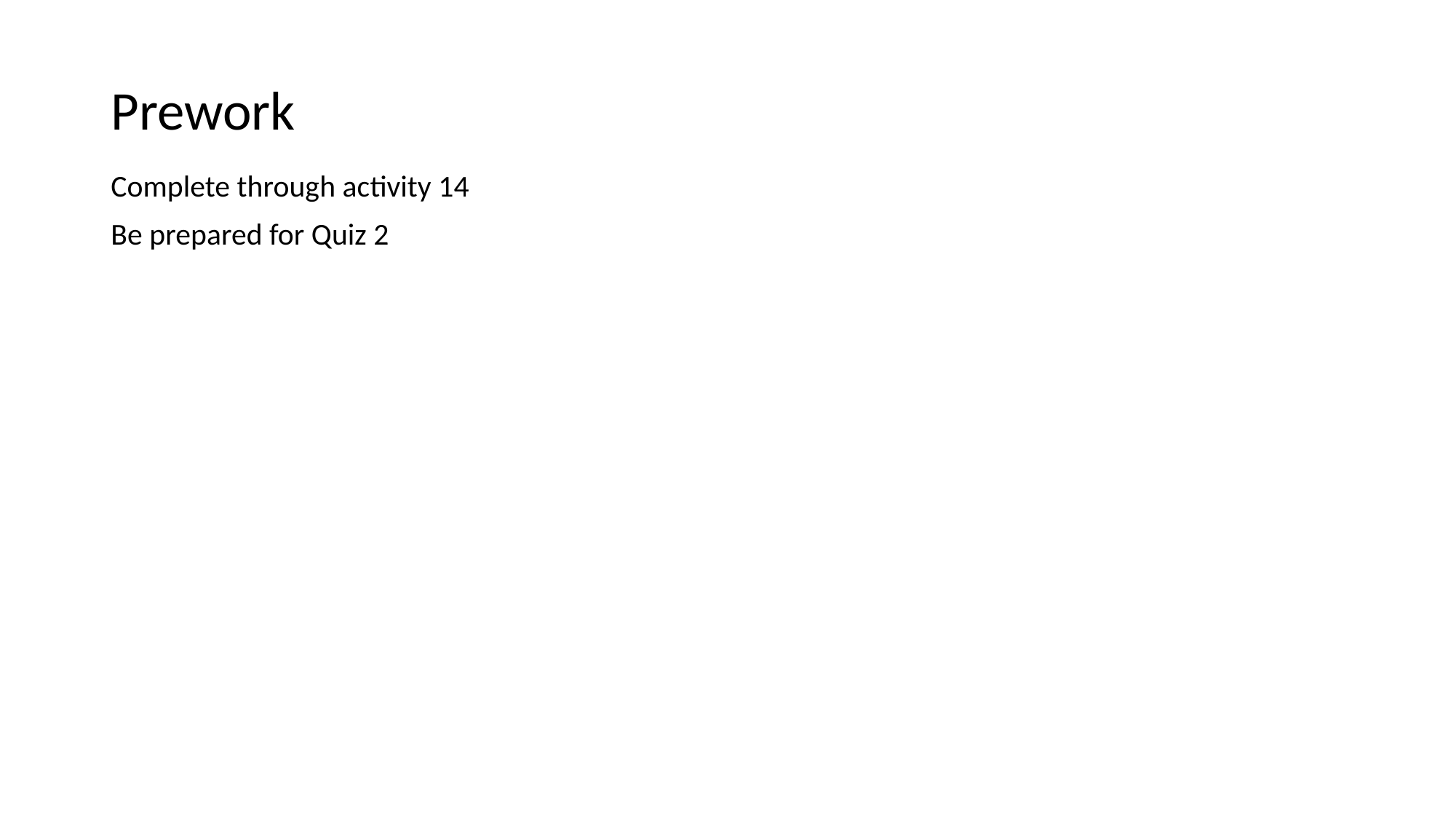

# Prework
Complete through activity 14
Be prepared for Quiz 2